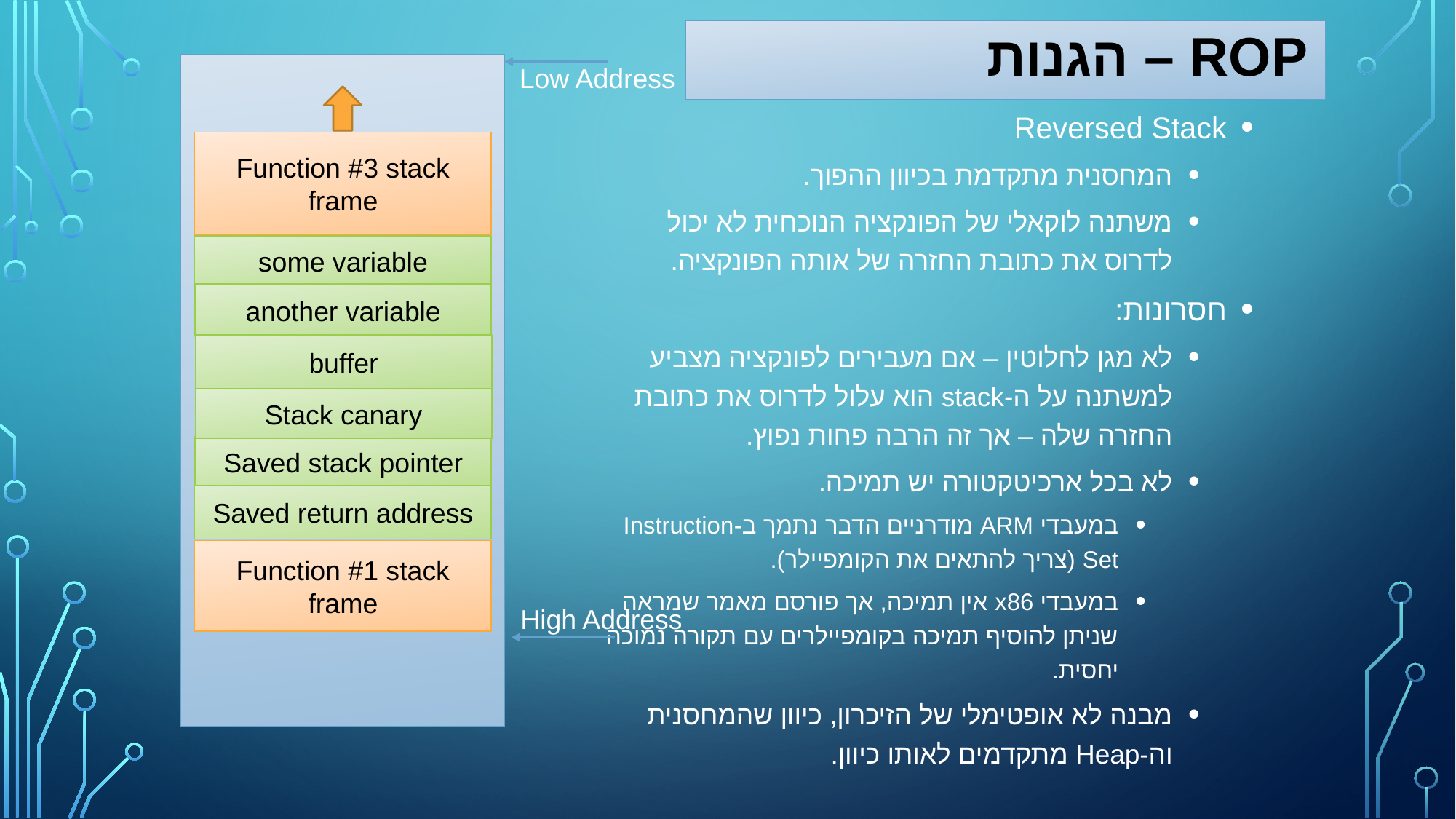

# ROP – הגנות

Low Address

Reversed Stack
המחסנית מתקדמת בכיוון ההפוך.
משתנה לוקאלי של הפונקציה הנוכחית לא יכול לדרוס את כתובת החזרה של אותה הפונקציה.
חסרונות:
לא מגן לחלוטין – אם מעבירים לפונקציה מצביע למשתנה על ה-stack הוא עלול לדרוס את כתובת החזרה שלה – אך זה הרבה פחות נפוץ.
לא בכל ארכיטקטורה יש תמיכה.
במעבדי ARM מודרניים הדבר נתמך ב-Instruction Set (צריך להתאים את הקומפיילר).
במעבדי x86 אין תמיכה, אך פורסם מאמר שמראה שניתן להוסיף תמיכה בקומפיילרים עם תקורה נמוכה יחסית.
מבנה לא אופטימלי של הזיכרון, כיוון שהמחסנית וה-Heap מתקדמים לאותו כיוון.

Function #3 stack frame
some variable
another variable
buffer
Stack canary
Saved stack pointer
Saved return address
Function #1 stack frame
High Address